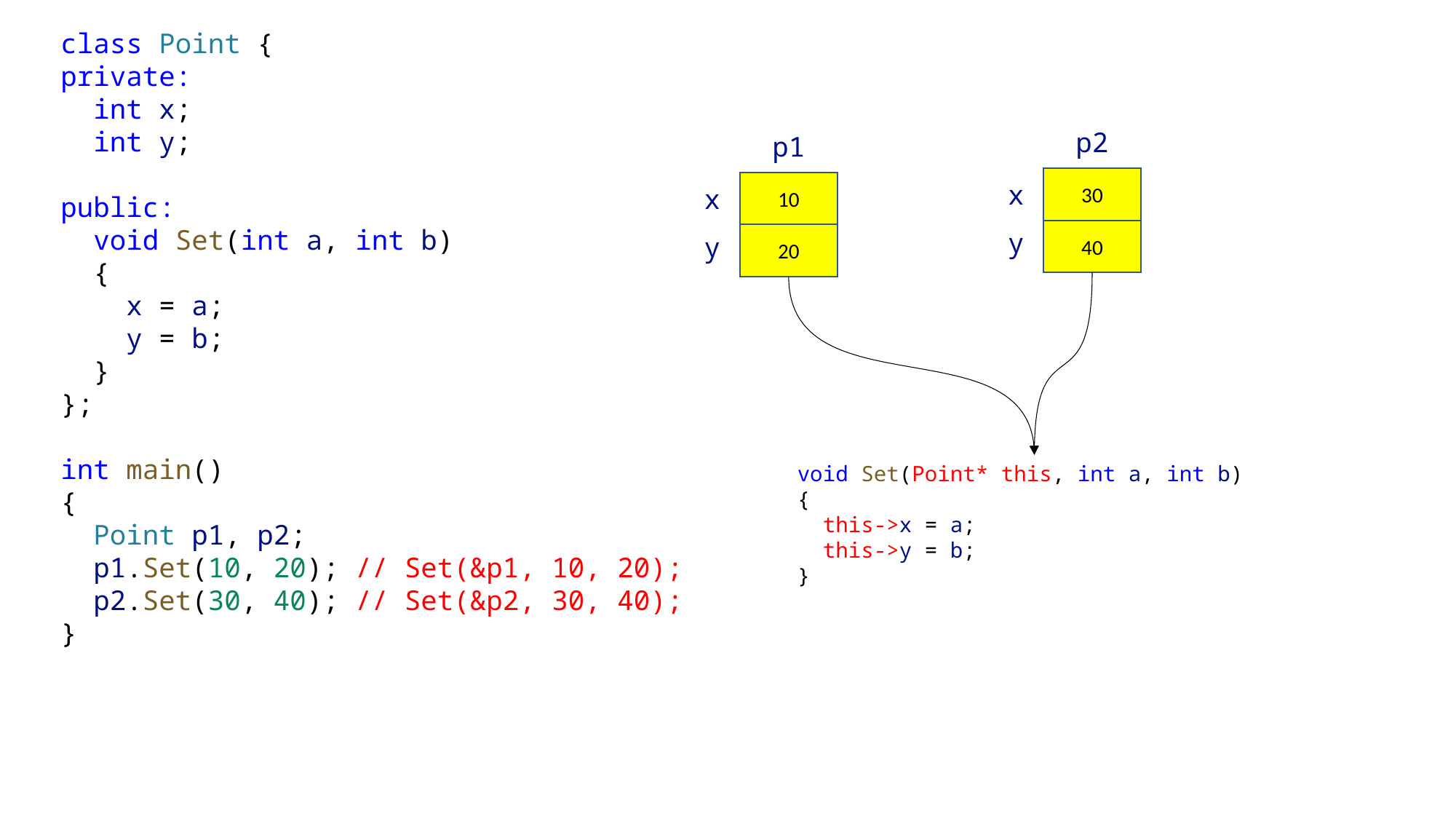

class Point {
private:
  int x;
  int y;
public:
  void Set(int a, int b)
  {
    x = a;
    y = b;
  }
};
int main()
{
  Point p1, p2;
  p1.Set(10, 20); // Set(&p1, 10, 20);
  p2.Set(30, 40); // Set(&p2, 30, 40);
}
p2
p1
30
10
x
x
y
40
y
20
  void Set(Point* this, int a, int b)
  {
    this->x = a;
    this->y = b;
  }